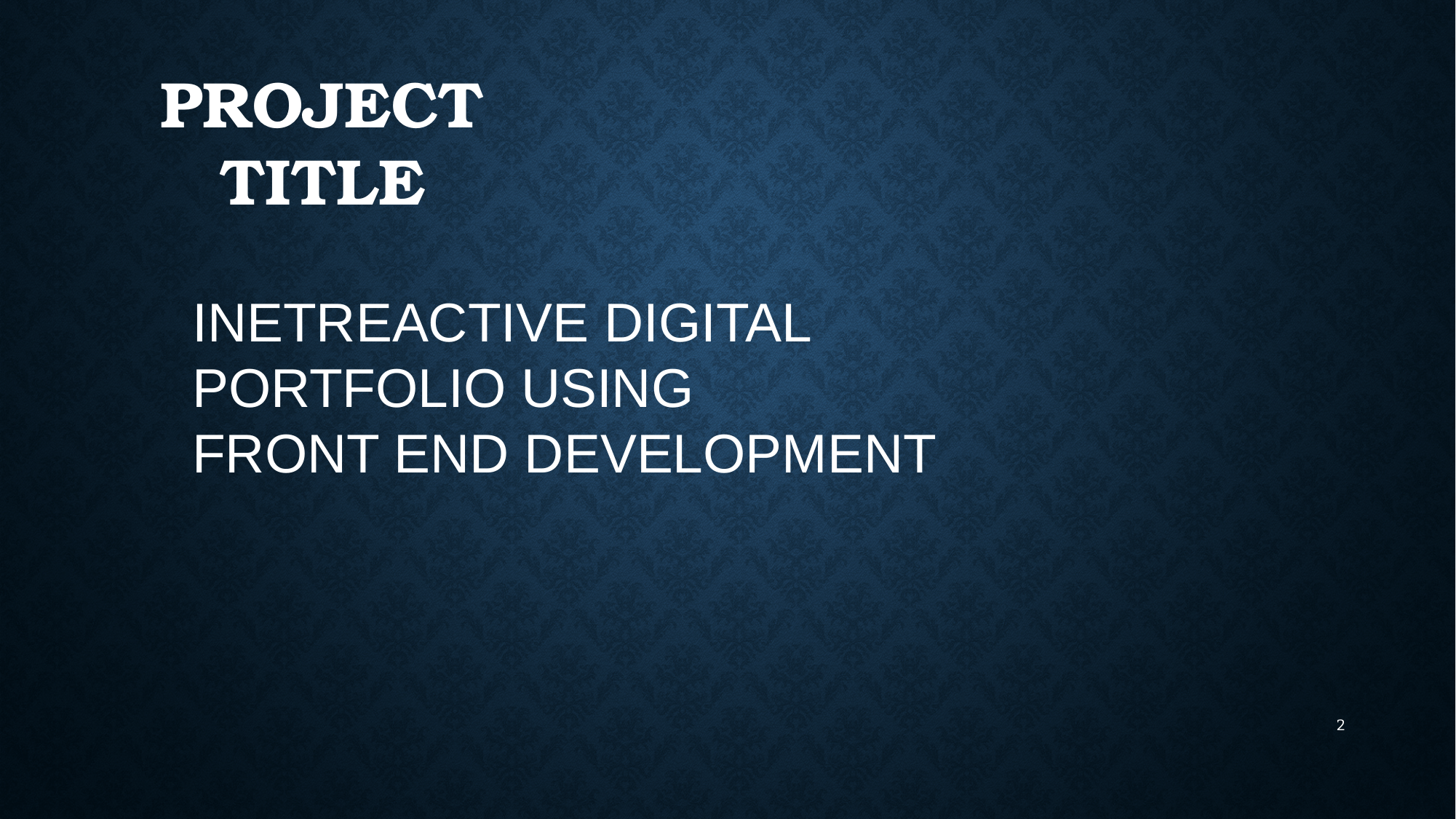

# PROJECT TITLE
INETREACTIVE DIGITAL
PORTFOLIO USING
FRONT END DEVELOPMENT
2